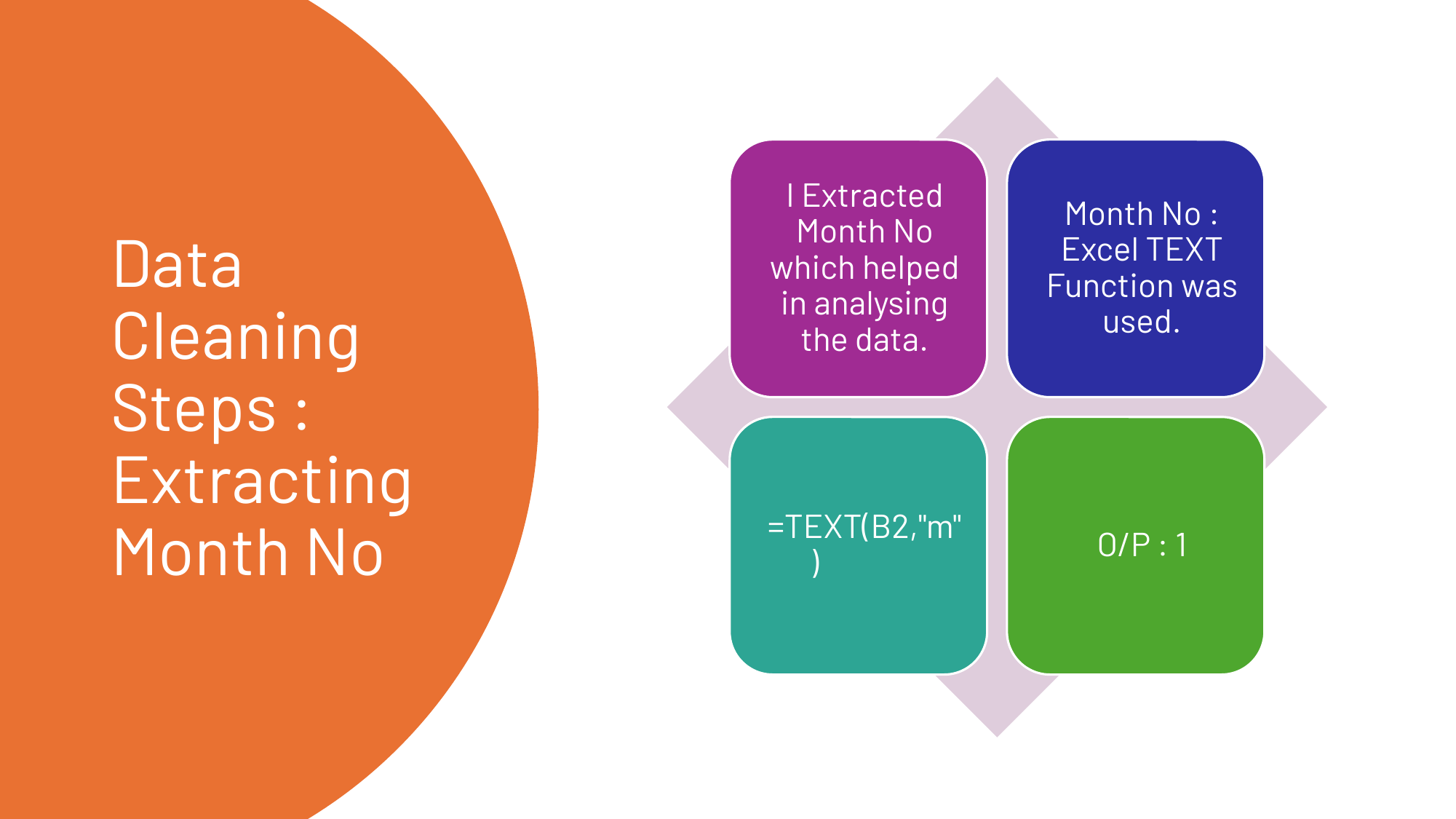

I Extracted Month No which helped in analysing the data.
Month No : Excel TEXT Function was used.
=TEXT(B2,"m")
O/P : 1
# Data Cleaning Steps : Extracting Month No